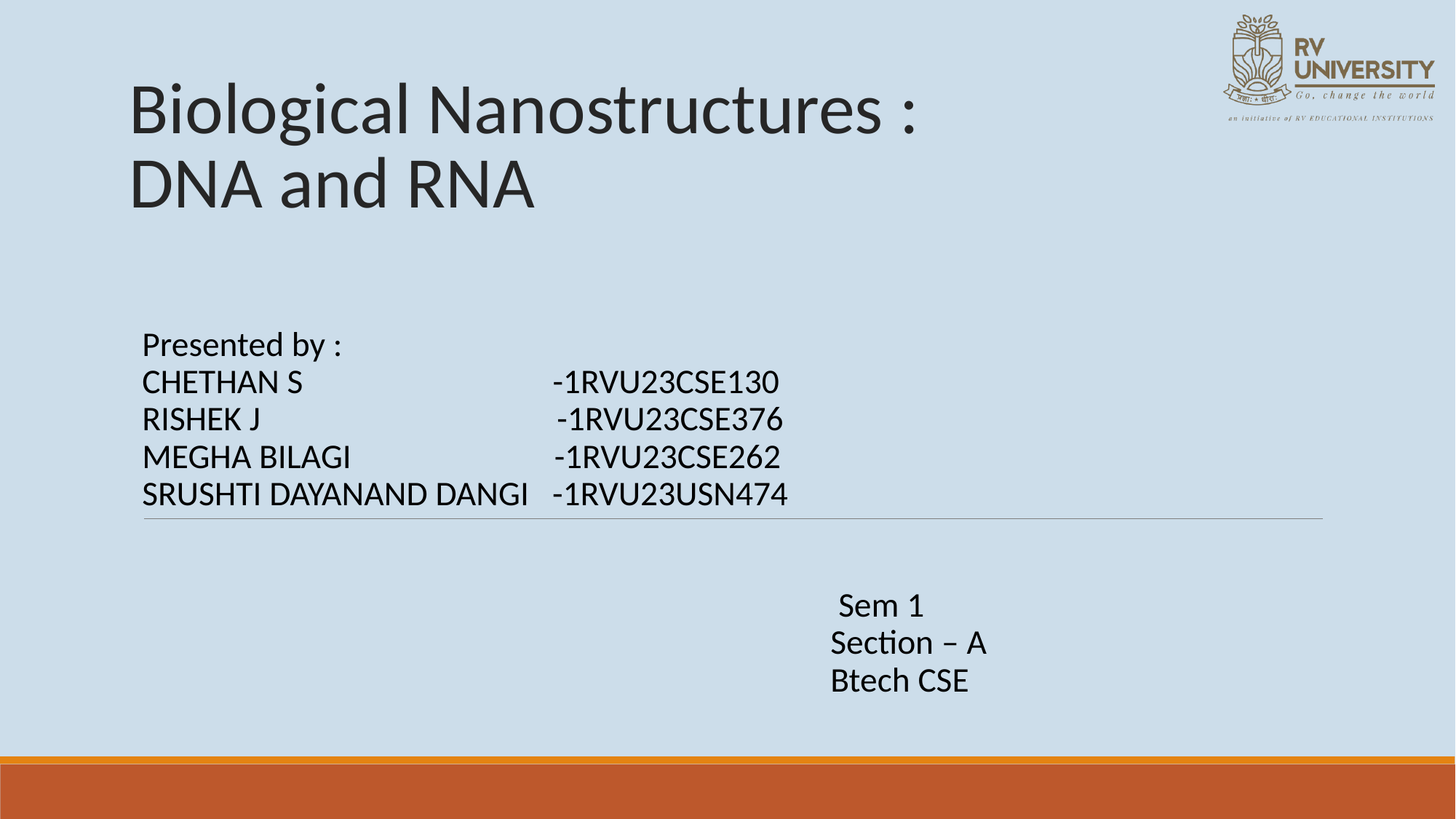

# Biological Nanostructures : DNA and RNA
Presented by :
CHETHAN S                                -1RVU23CSE130
RISHEK J                                      -1RVU23CSE376
MEGHA BILAGI                          -1RVU23CSE262
SRUSHTI DAYANAND DANGI   -1RVU23USN474

                                                                                         Sem 1
                                                                                        Section – A
                                                                                        Btech CSE